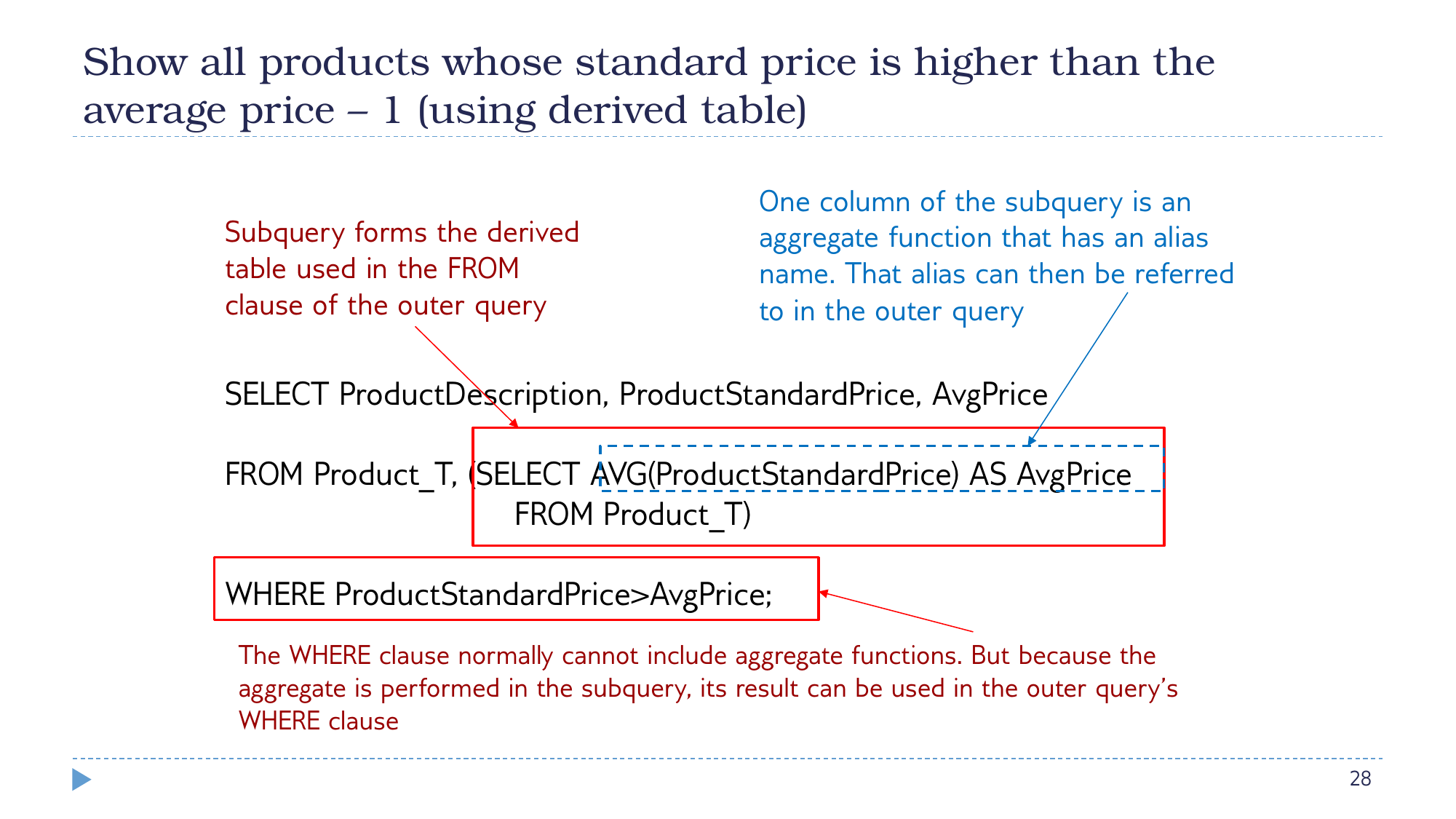

# Show all products whose standard price is higher than the average price – 1 (using derived table)

One column of the subquery is an aggregate function that has an alias name. That alias can then be referred to in the outer query
Subquery forms the derived table used in the FROM clause of the outer query
SELECT ProductDescription, ProductStandardPrice, AvgPrice

FROM Product_T, (SELECT AVG(ProductStandardPrice) AS AvgPrice
                             FROM Product_T)

WHERE ProductStandardPrice>AvgPrice;

The WHERE clause normally cannot include aggregate functions. But because the aggregate is performed in the subquery, its result can be used in the outer query’s WHERE clause
28